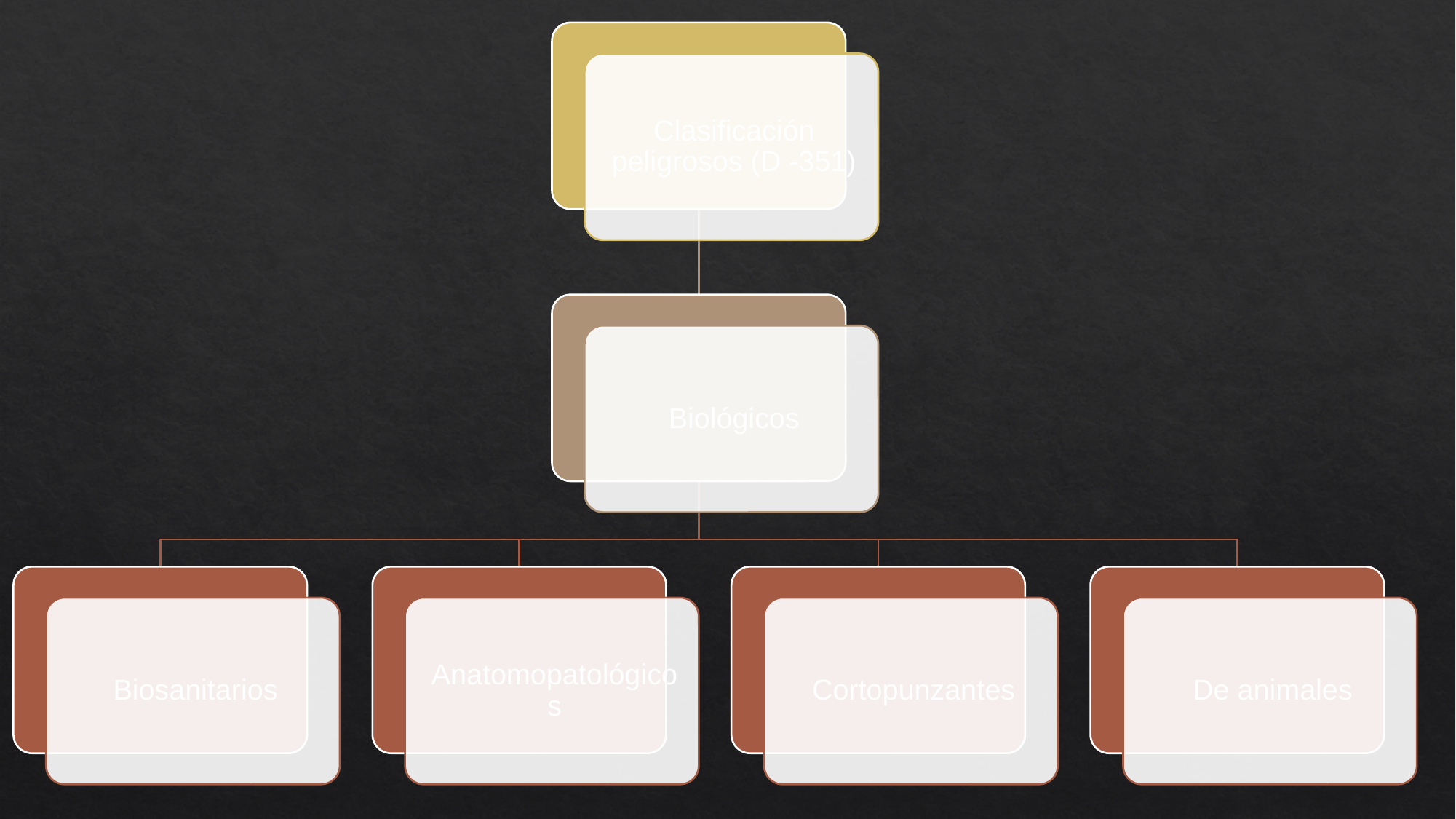

Clasificación peligrosos (D -351)
Biológicos
Biosanitarios
Anatomopatológicos
Cortopunzantes
De animales